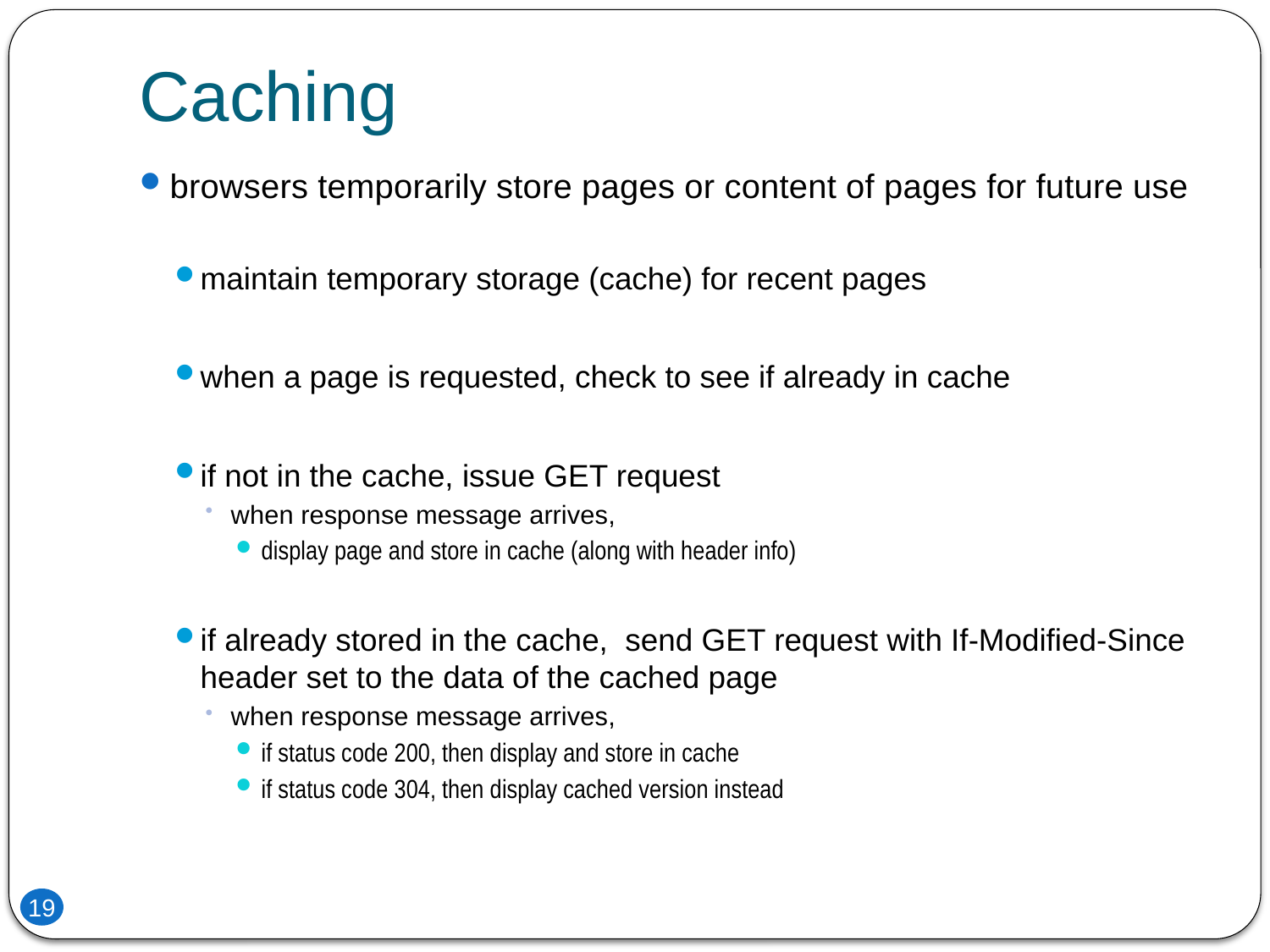

# Caching
browsers temporarily store pages or content of pages for future use

maintain temporary storage (cache) for recent pages

when a page is requested, check to see if already in cache

if not in the cache, issue GET request
when response message arrives,
display page and store in cache (along with header info)

if already stored in the cache,  send GET request with If-Modified-Since header set to the data of the cached page
when response message arrives,
if status code 200, then display and store in cache
if status code 304, then display cached version instead
19